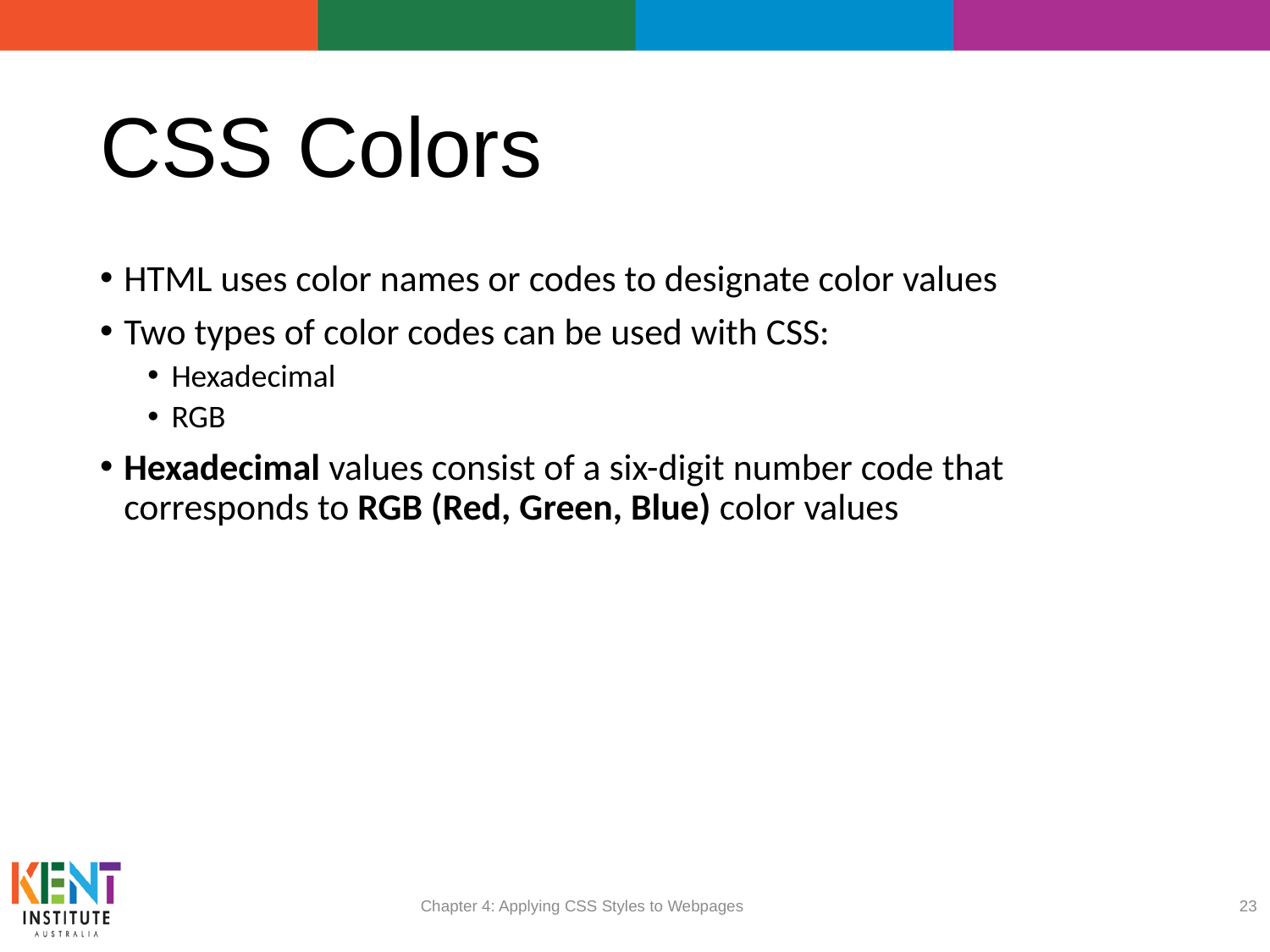

# CSS Colors
HTML uses color names or codes to designate color values
Two types of color codes can be used with CSS:
Hexadecimal
RGB
Hexadecimal values consist of a six-digit number code that corresponds to RGB (Red, Green, Blue) color values
Chapter 4: Applying CSS Styles to Webpages
23